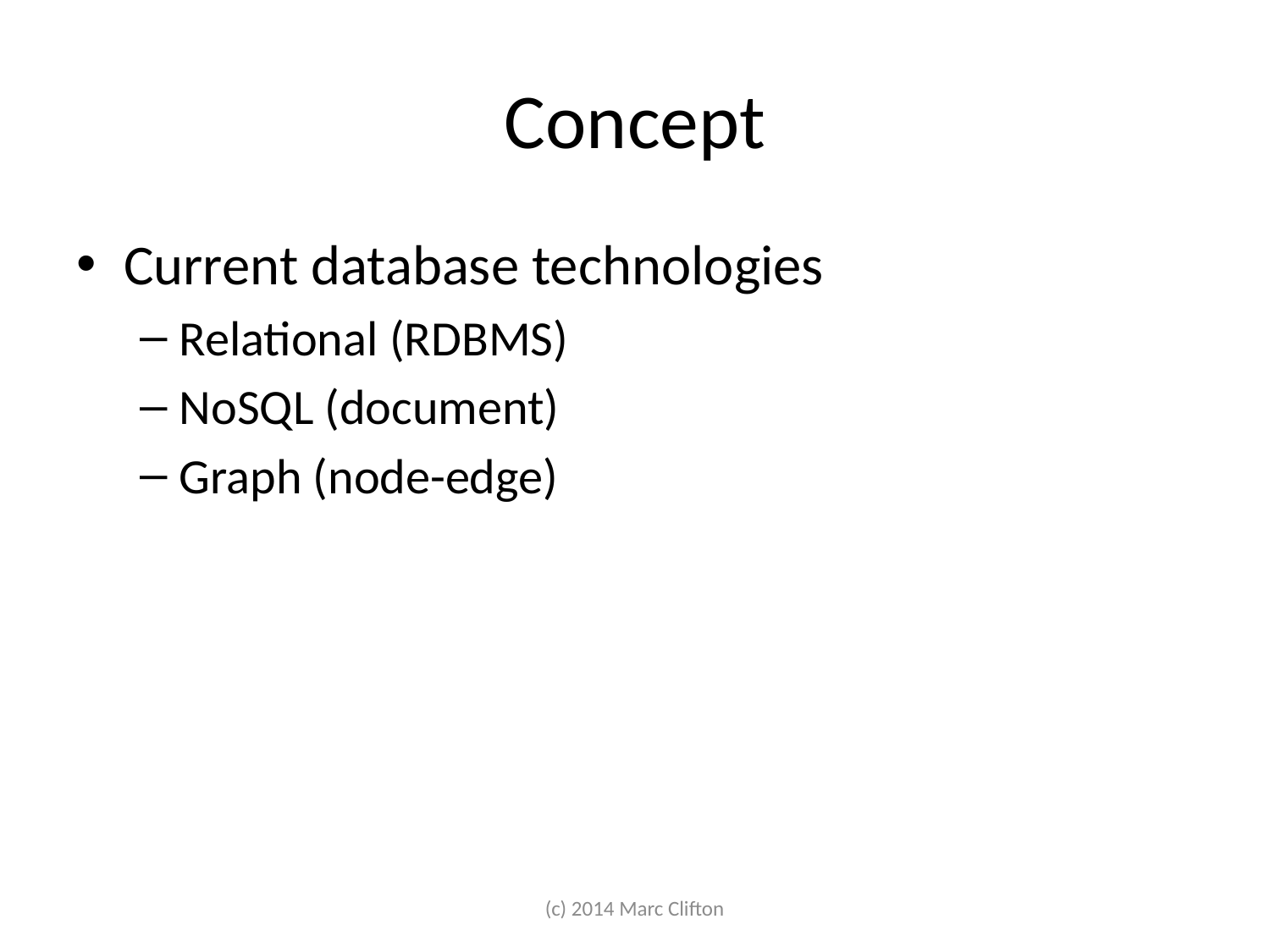

# Concept
Current database technologies
Relational (RDBMS)
NoSQL (document)
Graph (node-edge)
(c) 2014 Marc Clifton